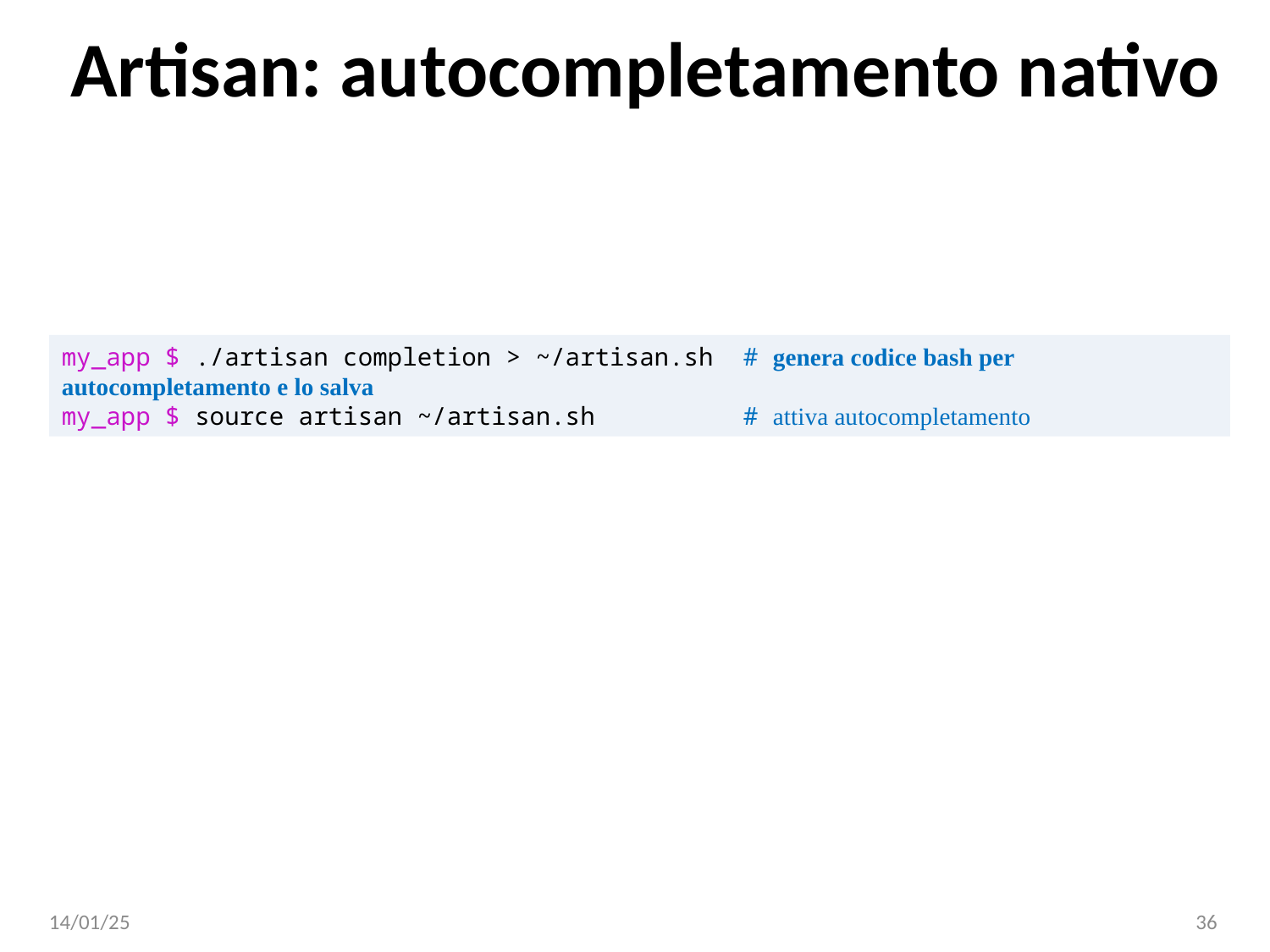

# Artisan: autocompletamento nativo

my_app $ ./artisan completion > ~/artisan.sh  # genera codice bash per autocompletamento e lo salva
my_app $ source artisan ~/artisan.sh          # attiva autocompletamento
14/01/25

36